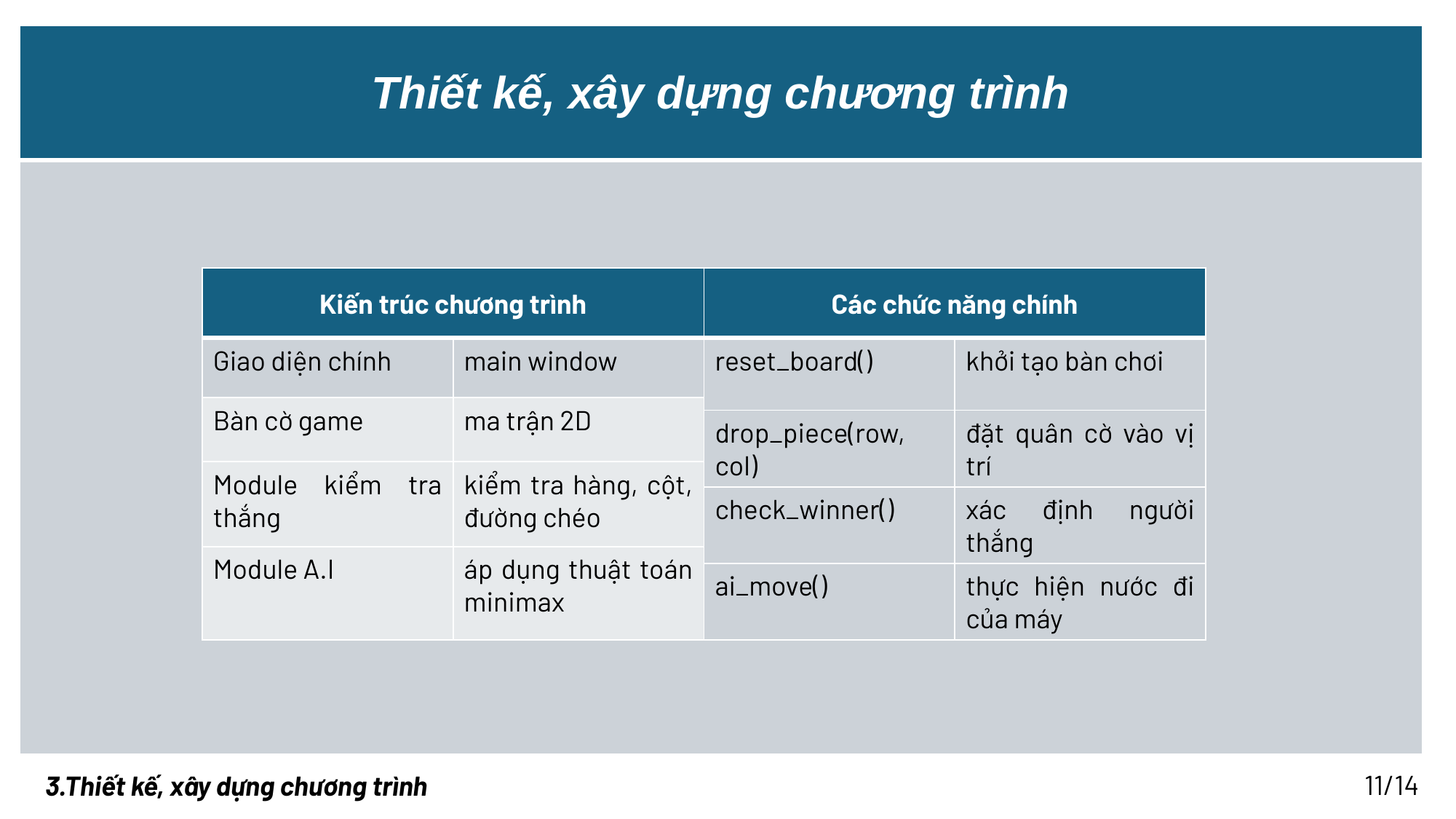

| Thiết kế, xây dựng chương trình |
| --- |
|  |
| Kiến trúc chương trình |  | Các chức năng chính |  |
| --- | --- | --- | --- |
| Giao diện chính | main window | reset\_board() | khởi tạo bàn chơi |
| Bàn cờ game | ma trận 2D |  |  |
|  |  | drop\_piece(row, col) | đặt quân cờ vào vị trí |
| Module kiểm tra thắng | kiểm tra hàng, cột, đường chéo |  |  |
|  |  | check\_winner() | xác định người thắng |
| Module A.I | áp dụng thuật toán minimax |  |  |
|  |  | ai\_move() | thực hiện nước đi của máy |
11/14
3.Thiết kế, xây dựng chương trình